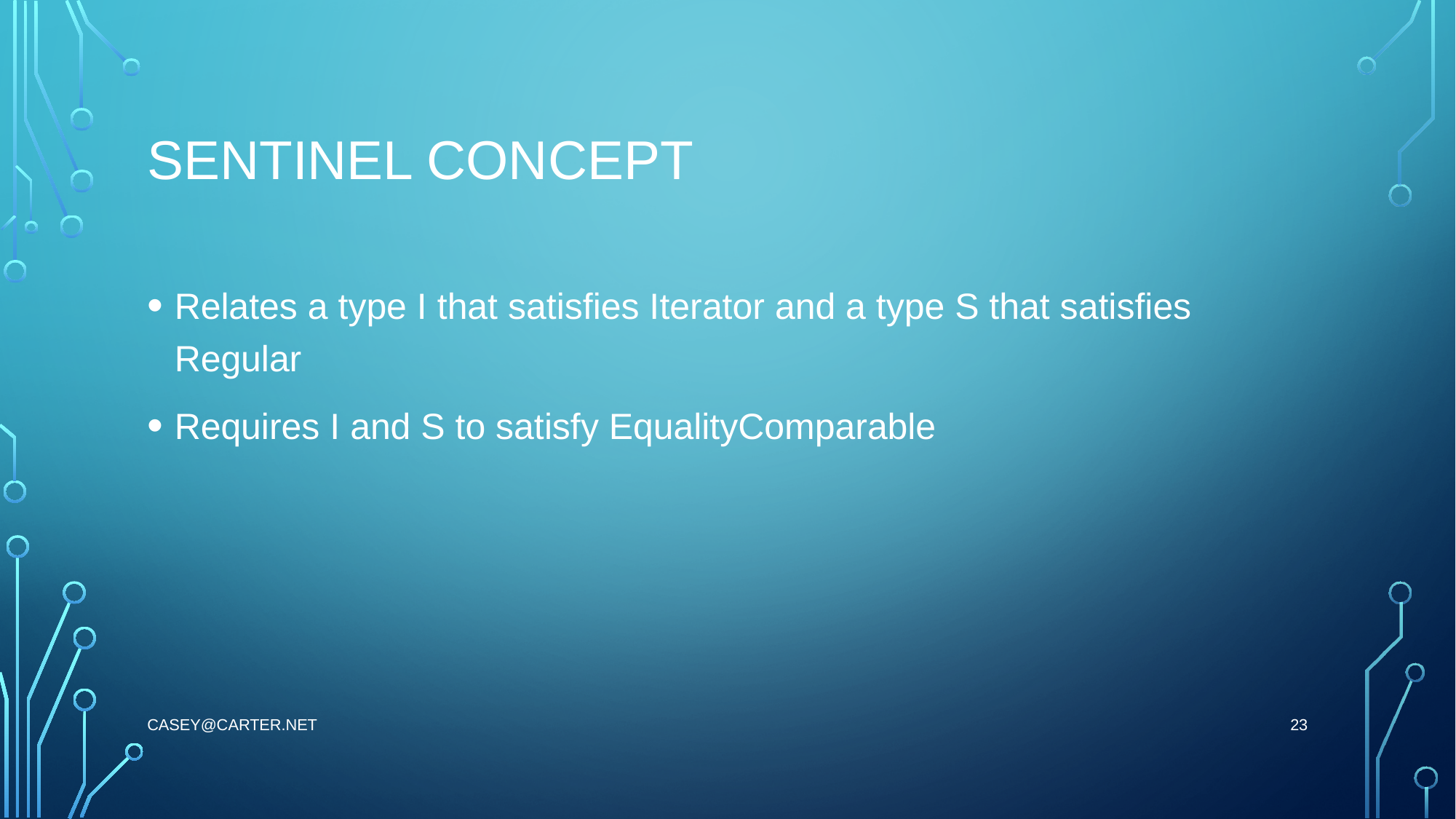

# Sentinel concept
Relates a type I that satisfies Iterator and a type S that satisfies Regular
Requires I and S to satisfy EqualityComparable
23
Casey@Carter.net